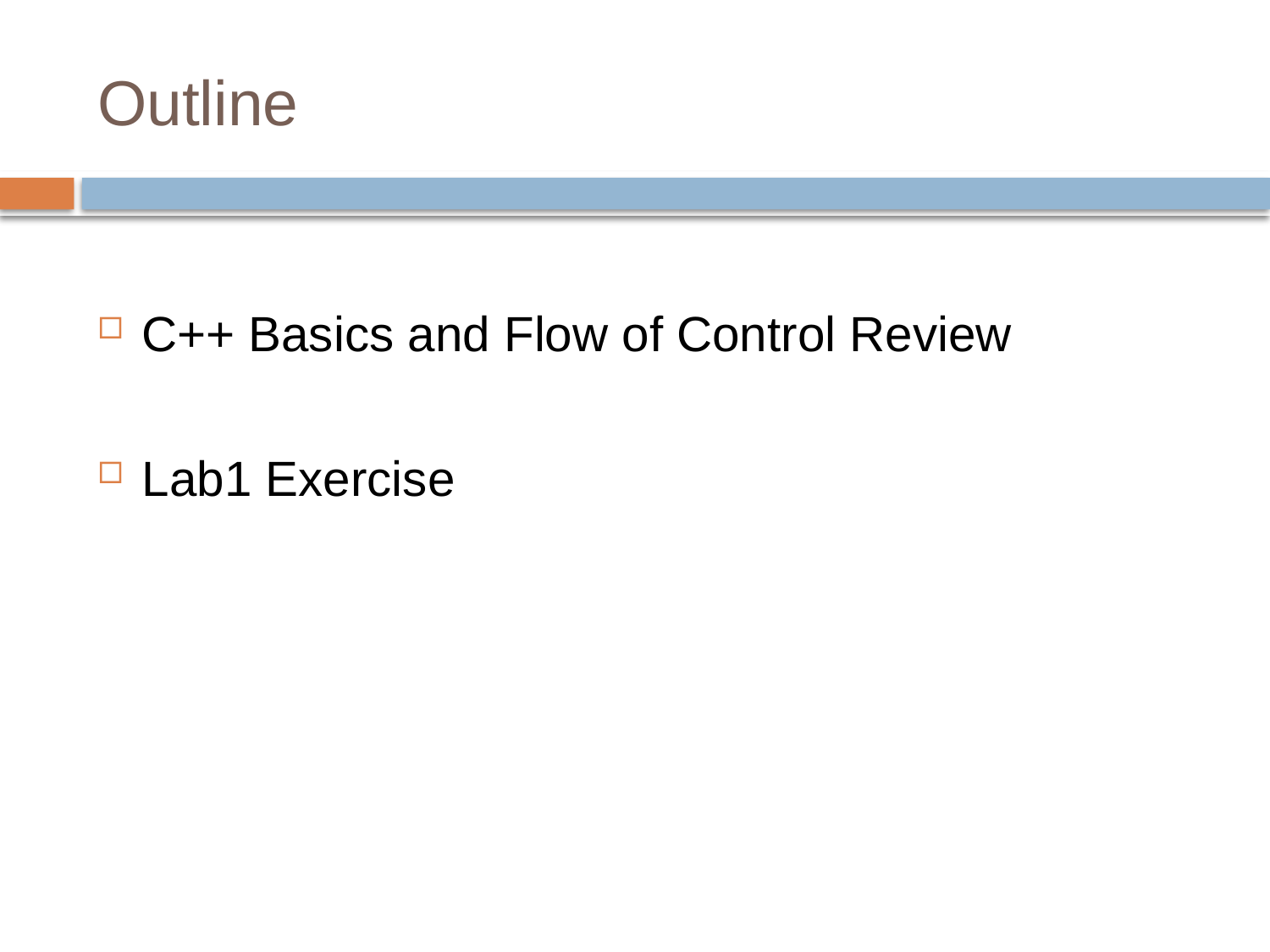

# Outline

C++ Basics and Flow of Control Review

Lab1 Exercise